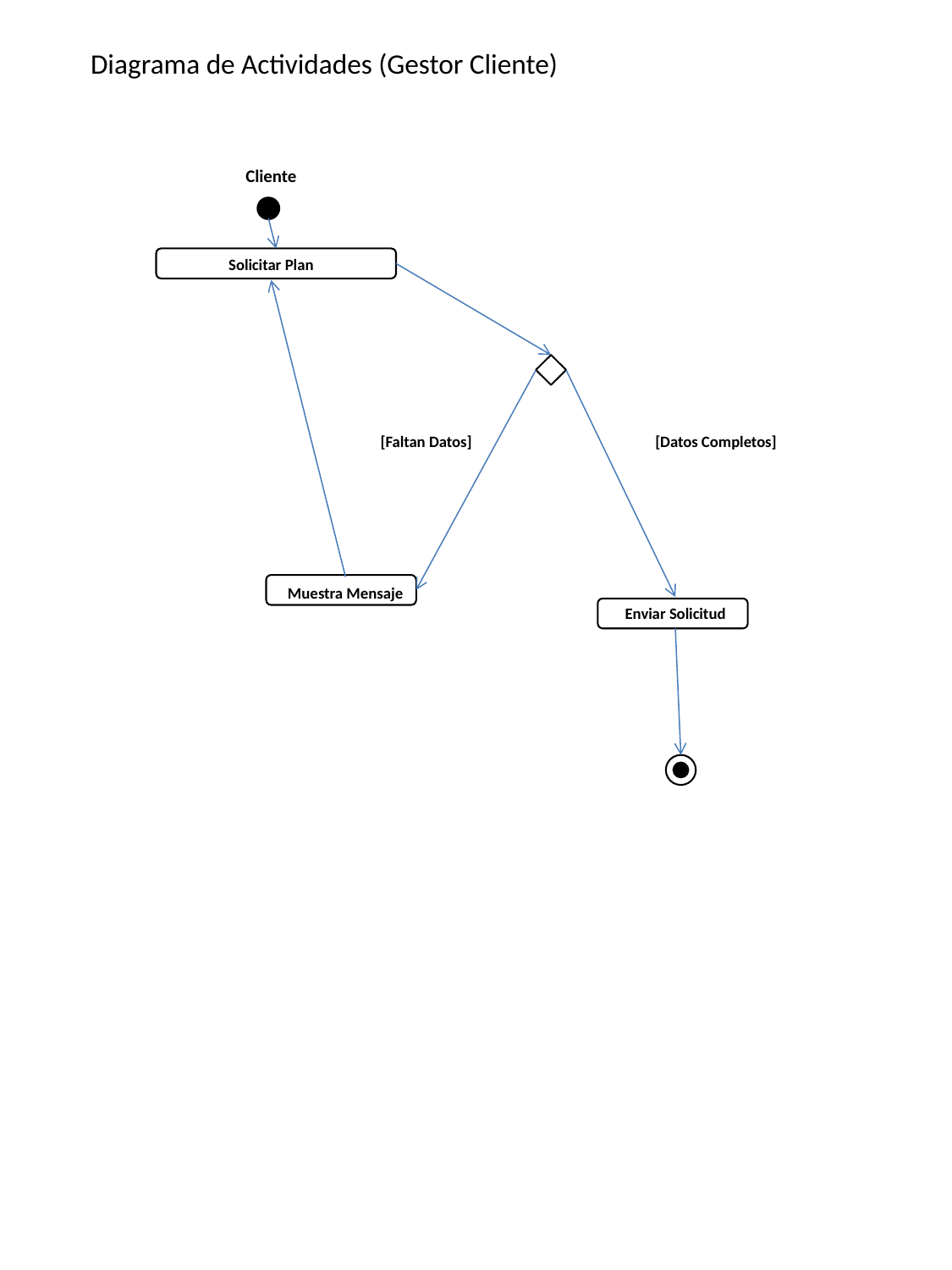

Diagrama de Actividades (Gestor Cliente)
Cliente

Solicitar Plan

[Faltan Datos]
[Datos Completos]

Muestra Mensaje
Enviar Solicitud